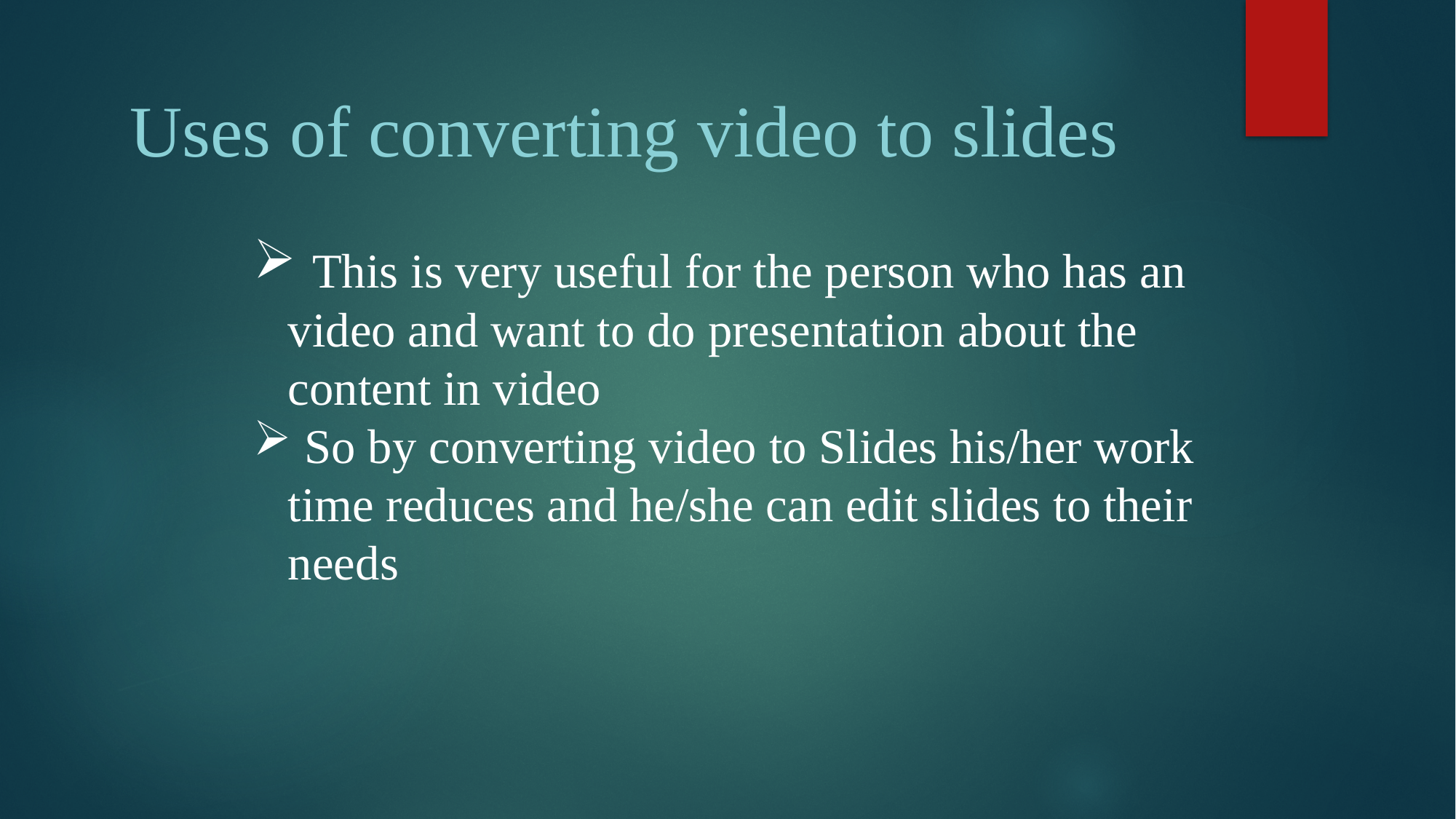

Uses of converting video to slides
 This is very useful for the person who has an video and want to do presentation about the content in video
 So by converting video to Slides his/her work time reduces and he/she can edit slides to their needs